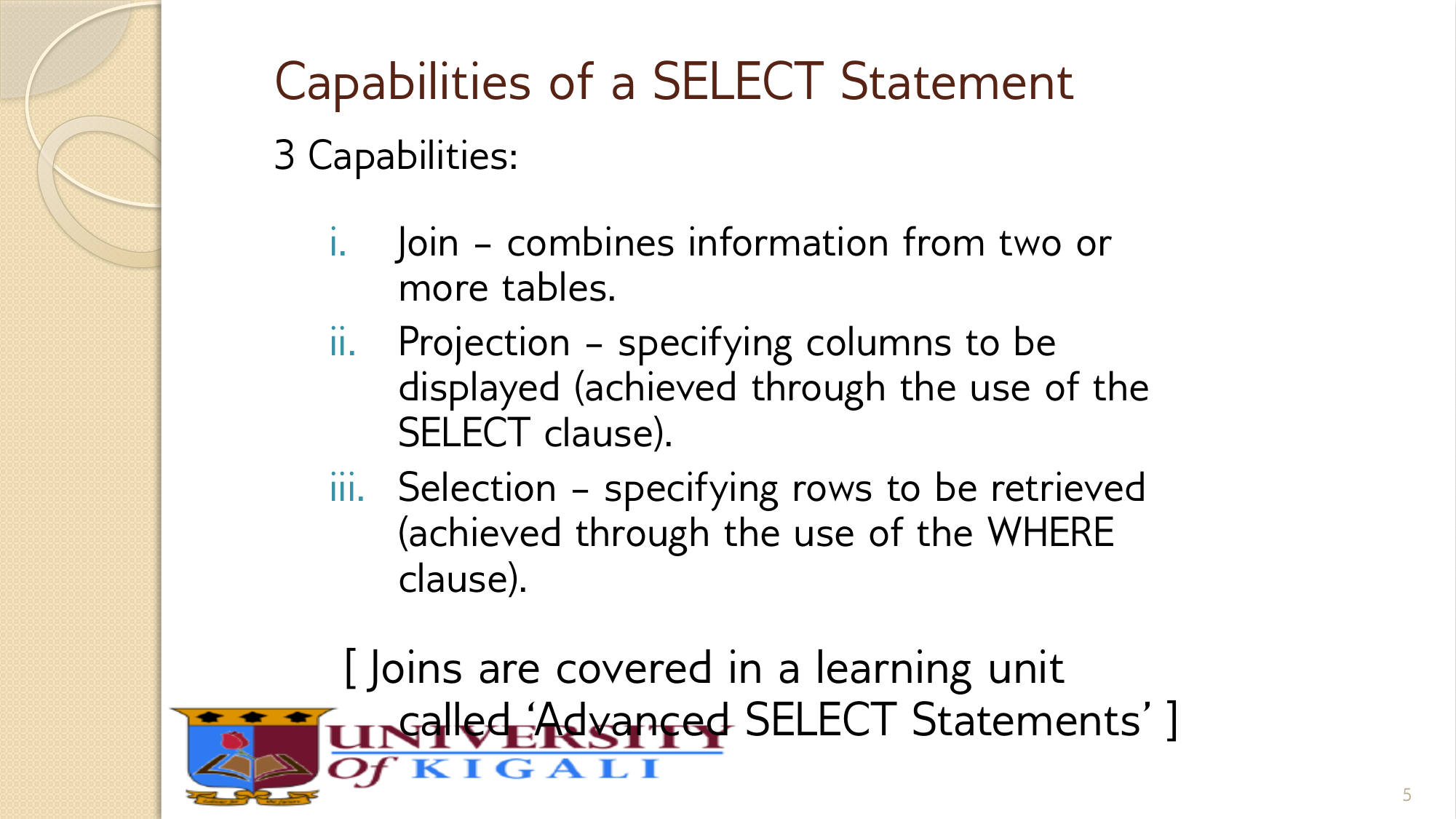

# Capabilities of a SELECT Statement
3 Capabilities:

Join – combines information from two or more tables.
Projection – specifying columns to be displayed (achieved through the use of the SELECT clause).
Selection – specifying rows to be retrieved (achieved through the use of the WHERE clause).

 [ Joins are covered in a learning unit called ‘Advanced SELECT Statements’ ]
5